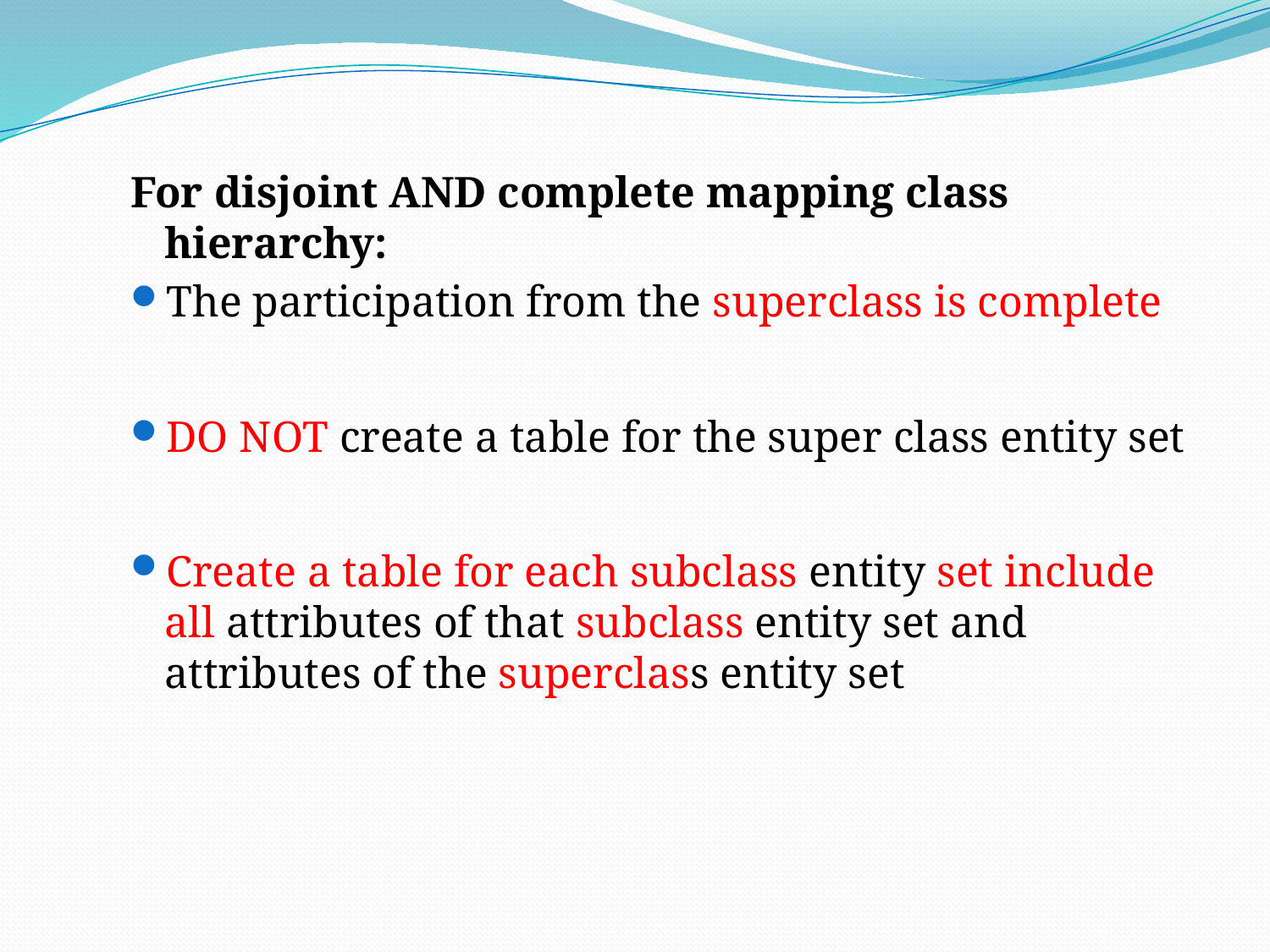

For disjoint AND complete mapping class hierarchy:
The participation from the superclass is complete

DO NOT create a table for the super class entity set

Create a table for each subclass entity set include all attributes of that subclass entity set and attributes of the superclass entity set